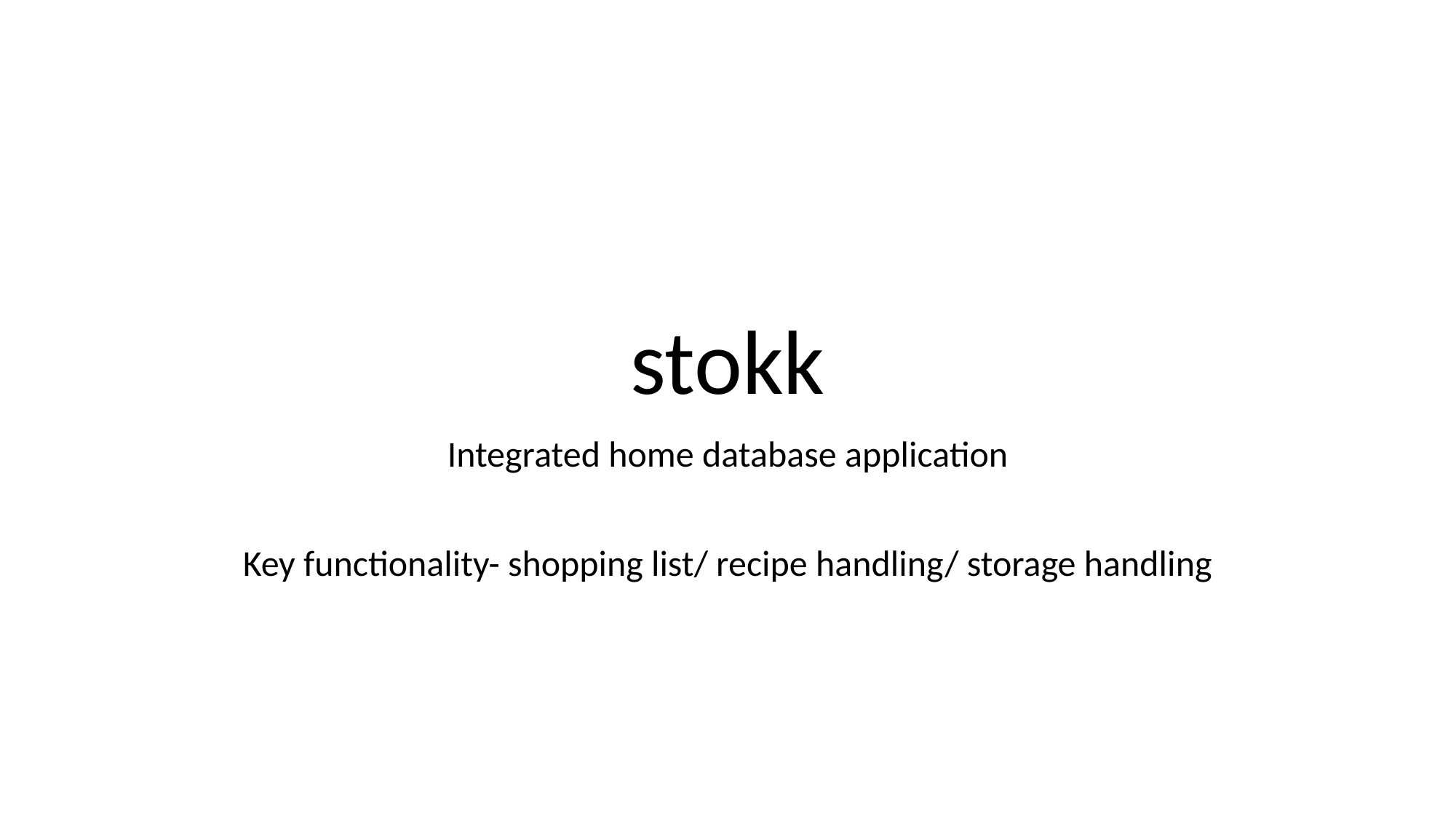

# stokk
Integrated home database application

Key functionality- shopping list/ recipe handling/ storage handling